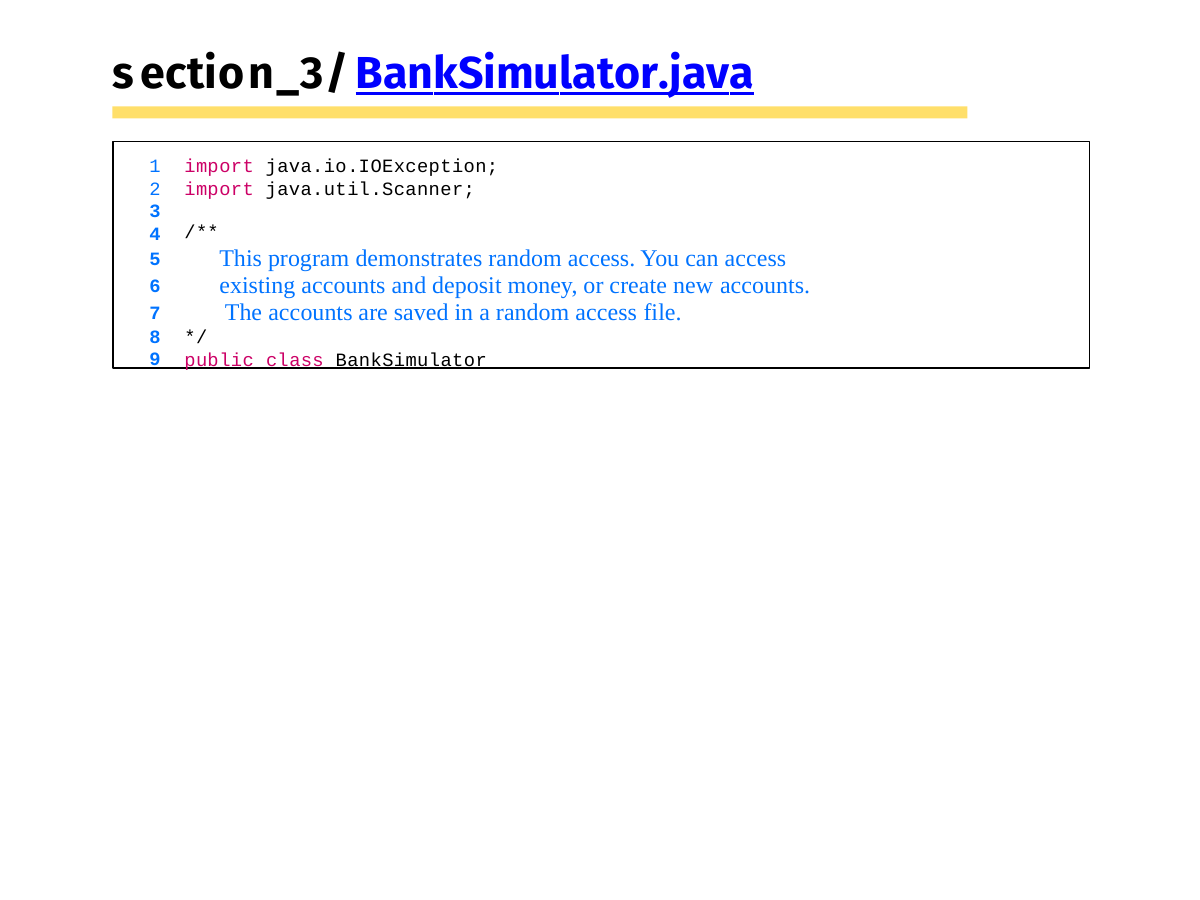

# section_3/BankSimulator.java

import java.io.IOException;
import java.util.Scanner;
3
4
5
6
7
8
9
/**
This program demonstrates random access. You can access  existing accounts and deposit money, or create new accounts.  The accounts are saved in a random access file.
*/
public class BankSimulator